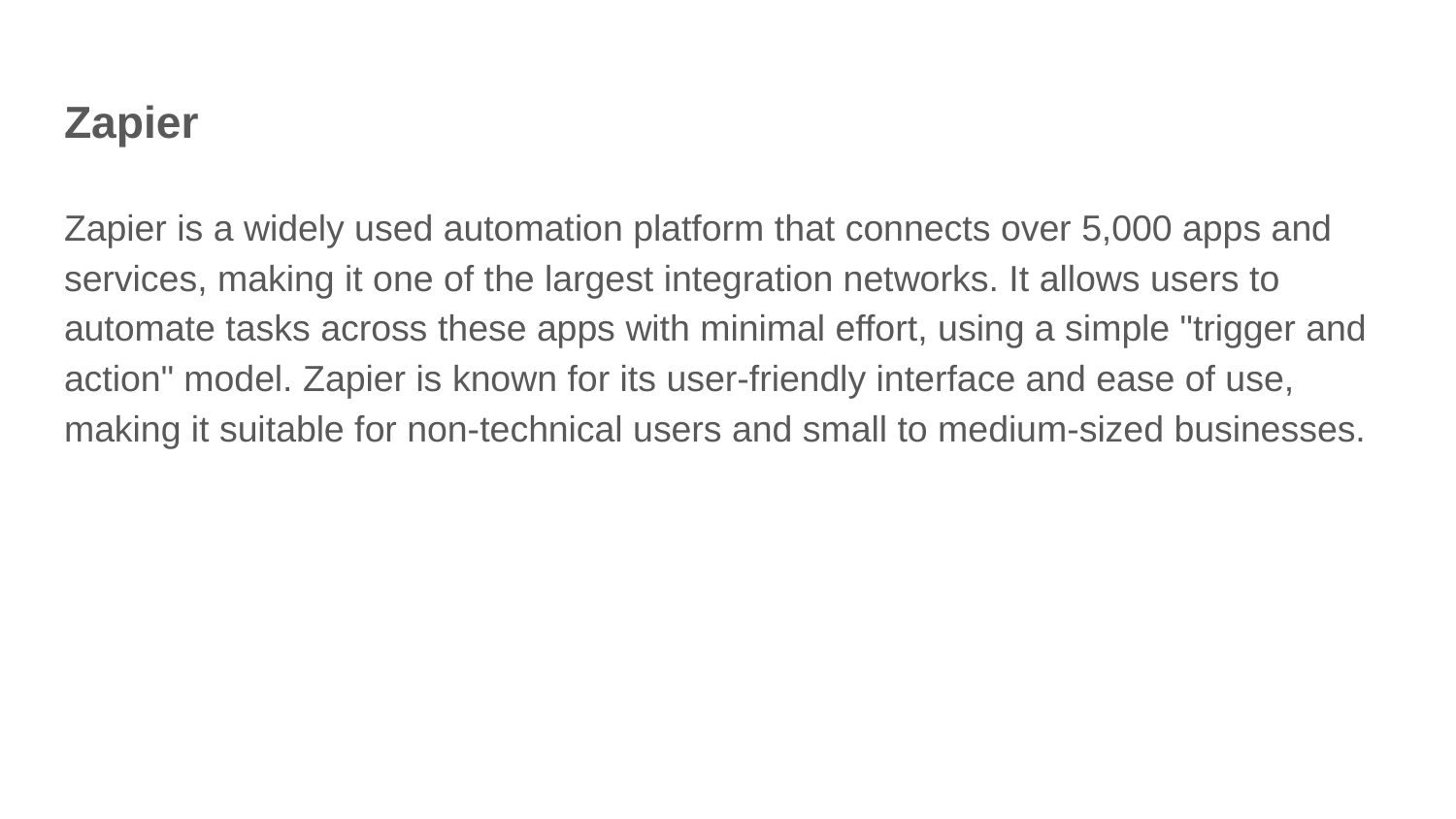

# Zapier
Zapier is a widely used automation platform that connects over 5,000 apps and services, making it one of the largest integration networks. It allows users to automate tasks across these apps with minimal effort, using a simple "trigger and action" model. Zapier is known for its user-friendly interface and ease of use, making it suitable for non-technical users and small to medium-sized businesses.